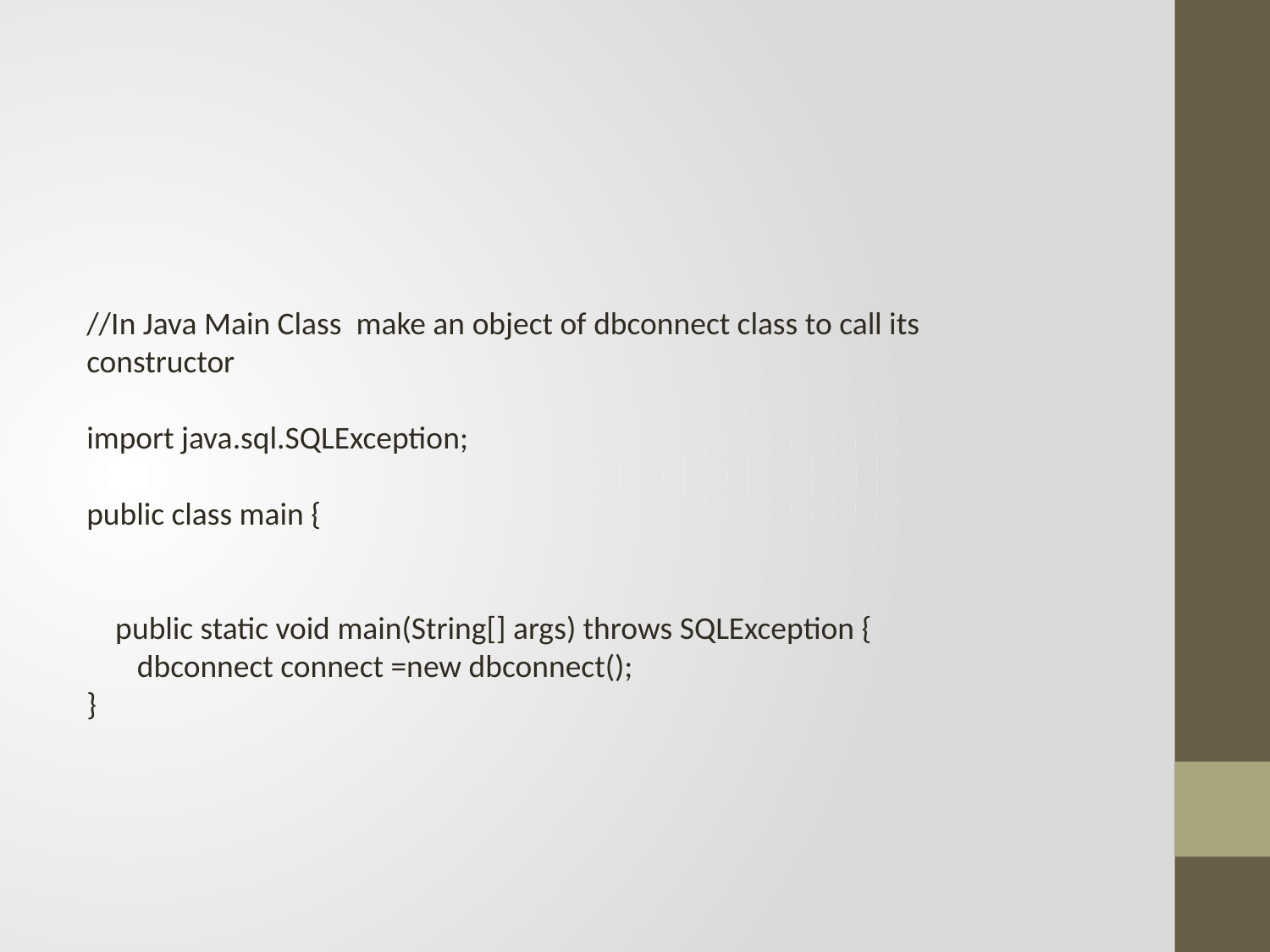

//In Java Main Class  make an object of dbconnect class to call its constructor

import java.sql.SQLException;

public class main {

    public static void main(String[] args) throws SQLException {
       dbconnect connect =new dbconnect();
}